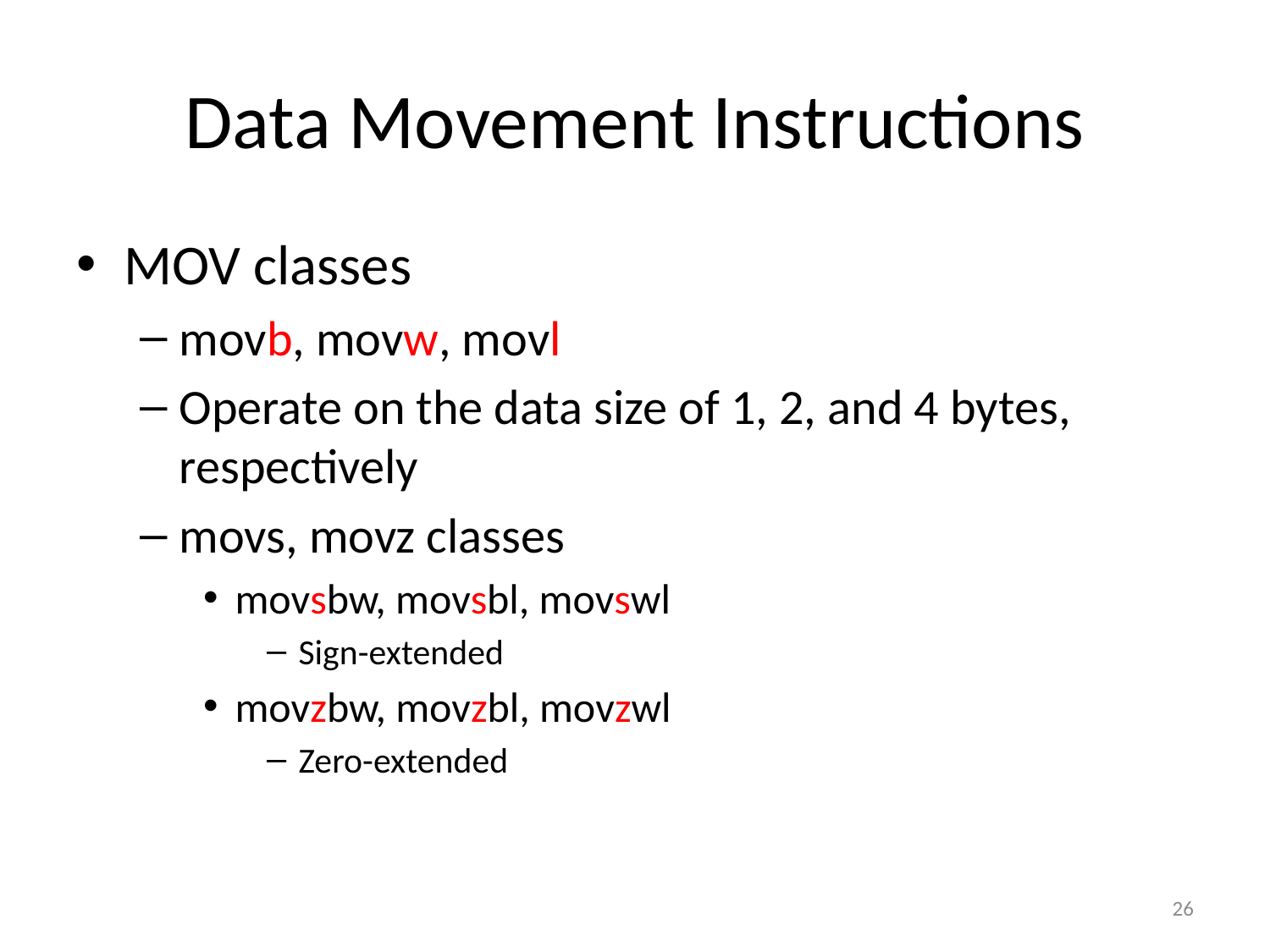

# Data Movement Instructions
MOV classes
movb, movw, movl
Operate on the data size of 1, 2, and 4 bytes, respectively
movs, movz classes
movsbw, movsbl, movswl
Sign-extended
movzbw, movzbl, movzwl
Zero-extended

26